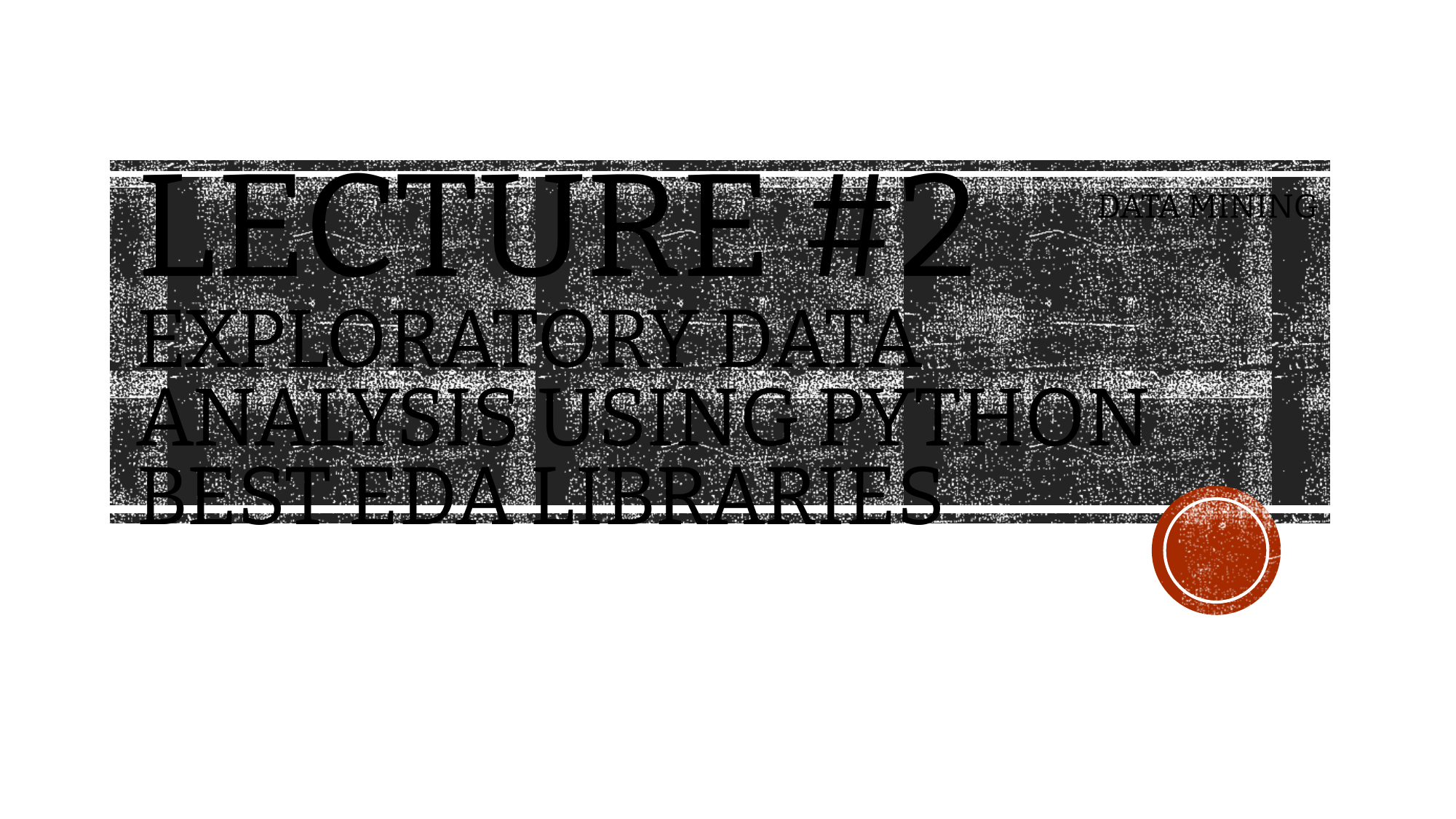

# Lecture #2 exploratory data analysis using python best EDA libraries
DATA MINING